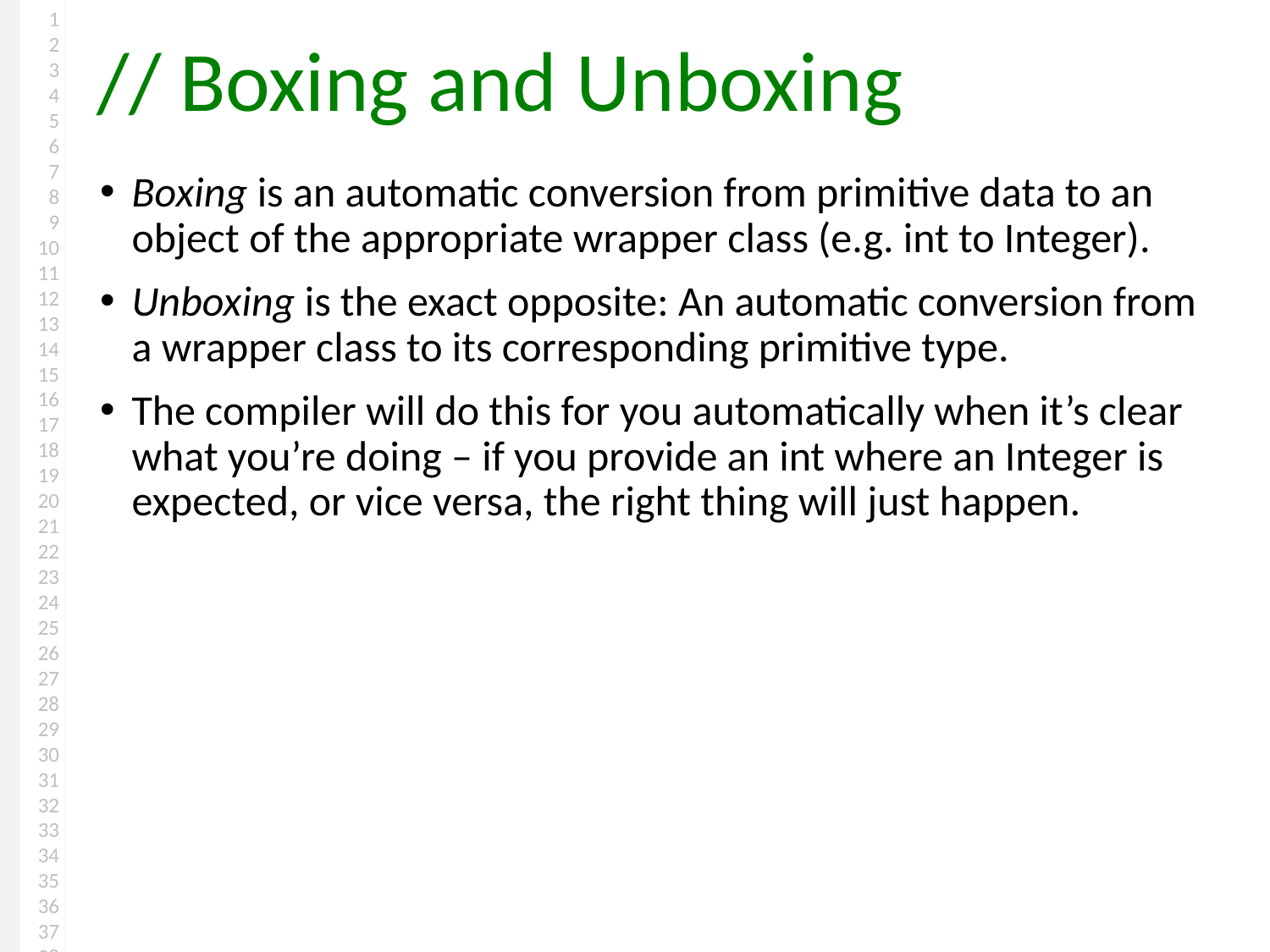

# Boxing and Unboxing
Boxing is an automatic conversion from primitive data to an object of the appropriate wrapper class (e.g. int to Integer).
Unboxing is the exact opposite: An automatic conversion from a wrapper class to its corresponding primitive type.
The compiler will do this for you automatically when it’s clear what you’re doing – if you provide an int where an Integer is expected, or vice versa, the right thing will just happen.